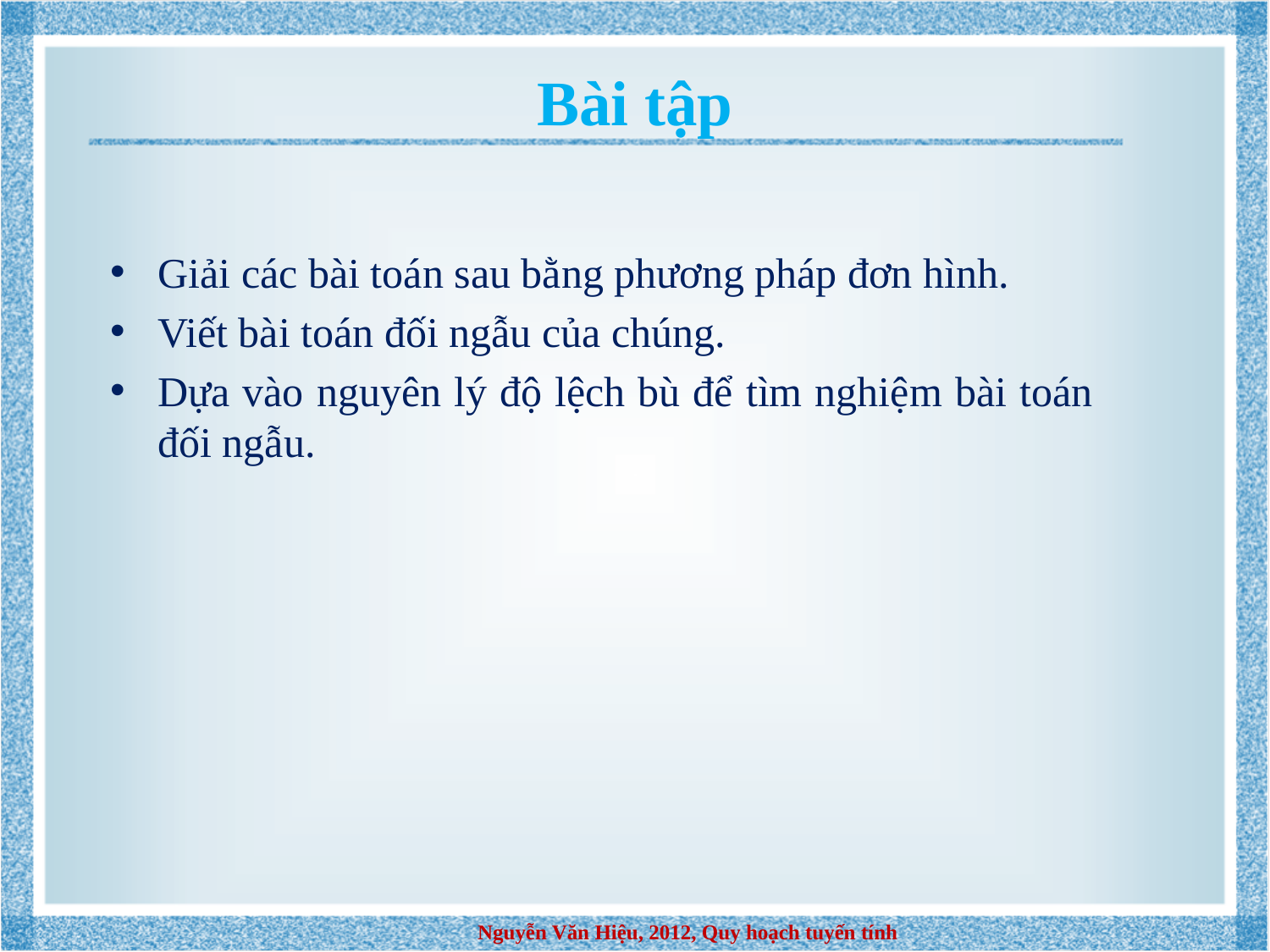

# Bài tập
Giải các bài toán sau bằng phương pháp đơn hình.
Viết bài toán đối ngẫu của chúng.
Dựa vào nguyên lý độ lệch bù để tìm nghiệm bài toán đối ngẫu.

Nguyễn Văn Hiệu, 2012, Quy hoạch tuyến tính